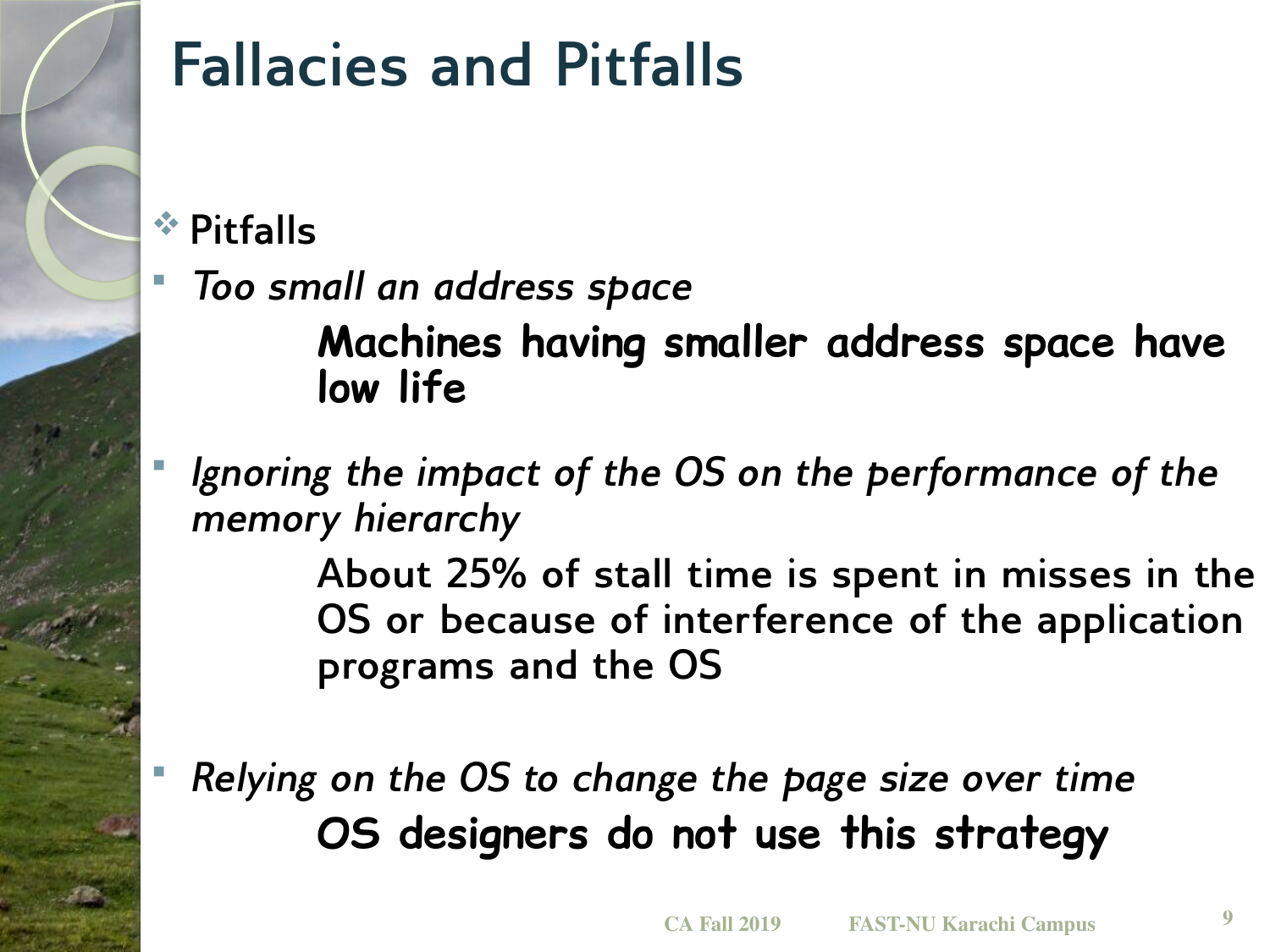

# Fallacies and Pitfalls
Pitfalls
Too small an address space
		Machines having smaller address space have 	low life

Ignoring the impact of the OS on the performance of the memory hierarchy
		About 25% of stall time is spent in misses in the 	OS or because of interference of the application 	programs and the OS

Relying on the OS to change the page size over time
		OS designers do not use this strategy
CA Fall 2019
9
FAST-NU Karachi Campus